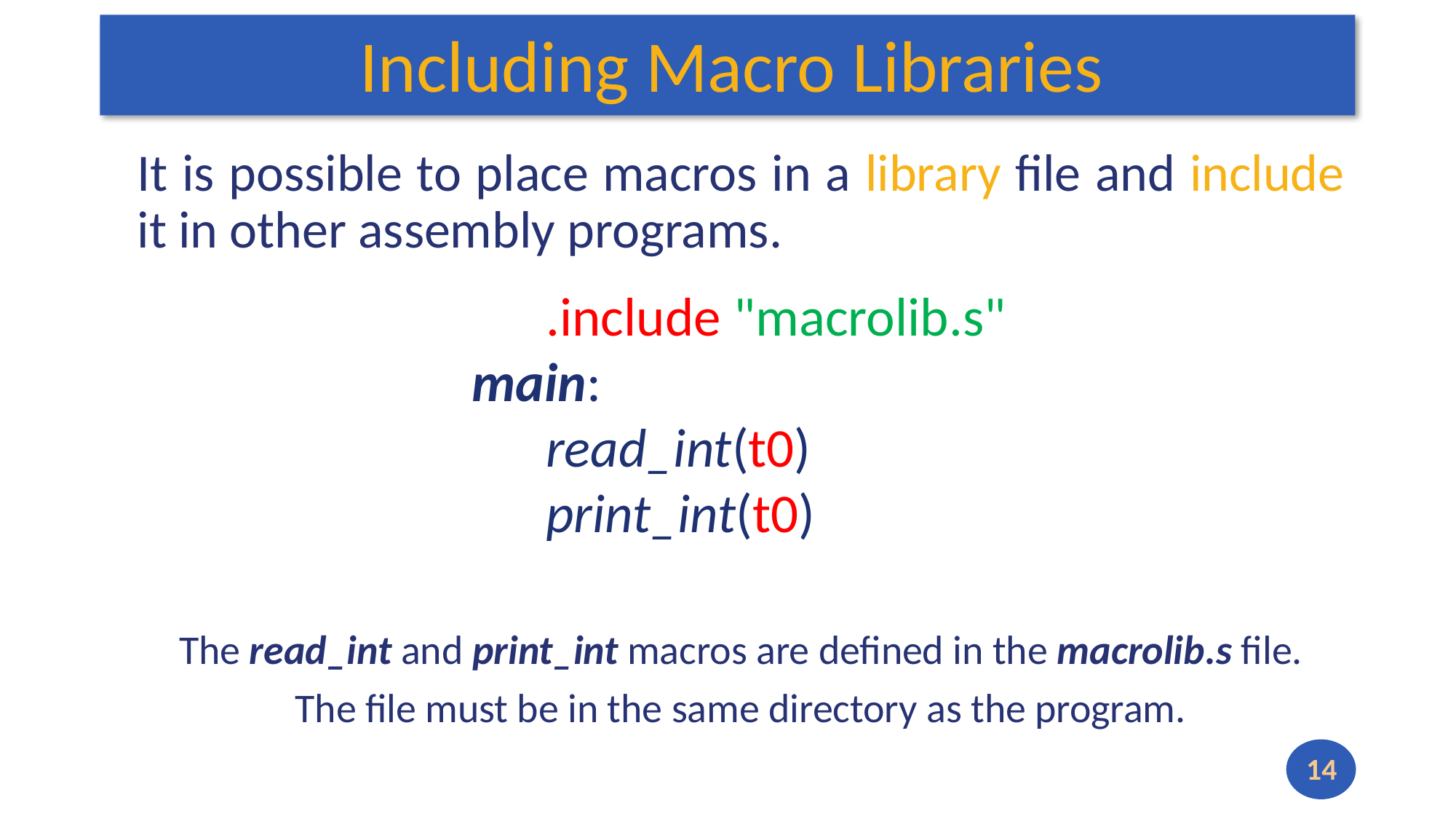

# Including Macro Libraries
It is possible to place macros in a library file and include it in other assembly programs.

The read_int and print_int macros are defined in the macrolib.s file.
The file must be in the same directory as the program.
      .include "macrolib.s"
main:
      read_int(t0)
      print_int(t0)
14